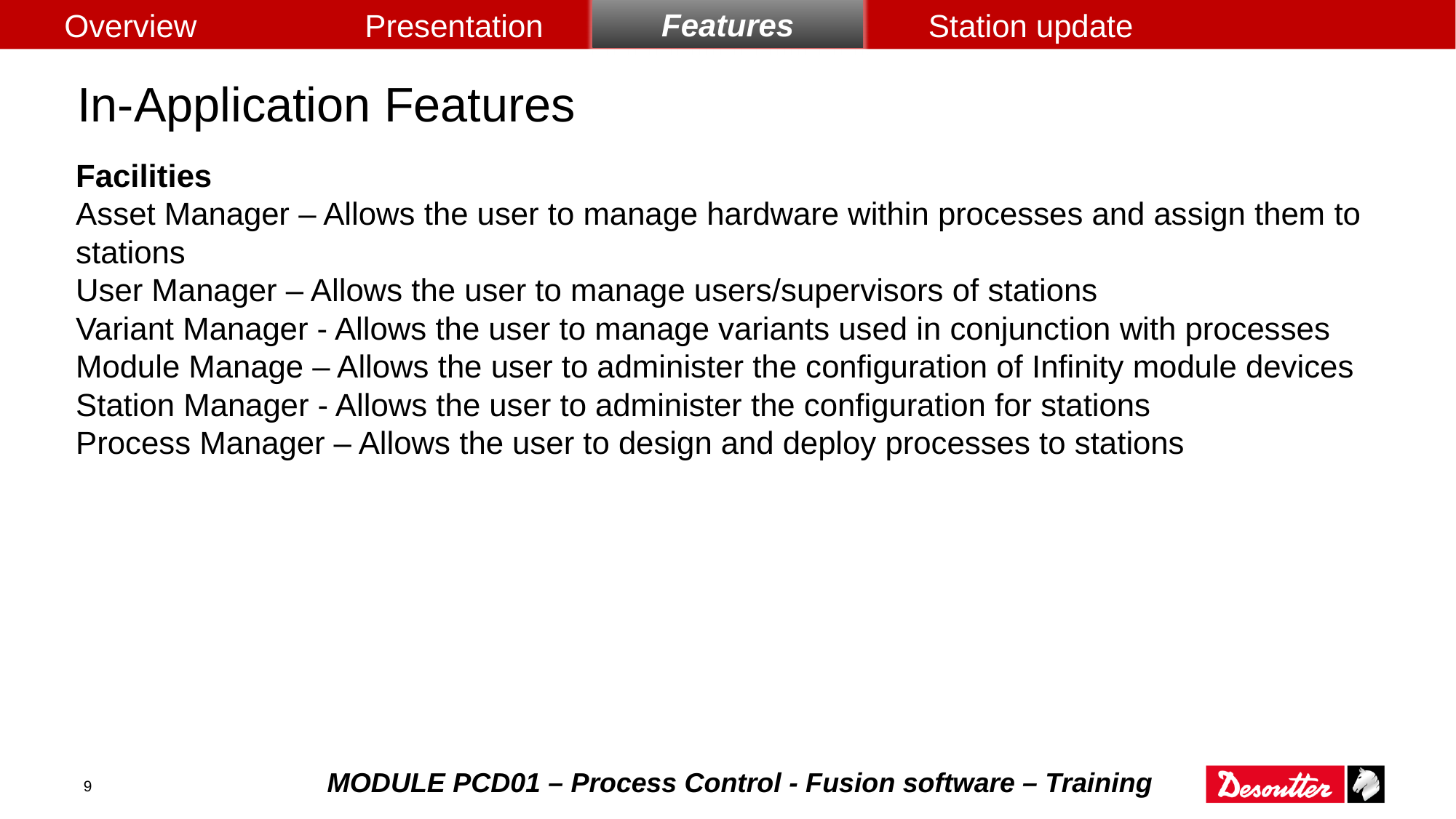

Features
      Overview    	   Presentation		   Settings	     Station update
# In-Application Features
Facilities
Asset Manager – Allows the user to manage hardware within processes and assign them to stations
User Manager – Allows the user to manage users/supervisors of stations
Variant Manager - Allows the user to manage variants used in conjunction with processes
Module Manage – Allows the user to administer the configuration of Infinity module devices
Station Manager - Allows the user to administer the configuration for stations
Process Manager – Allows the user to design and deploy processes to stations

9